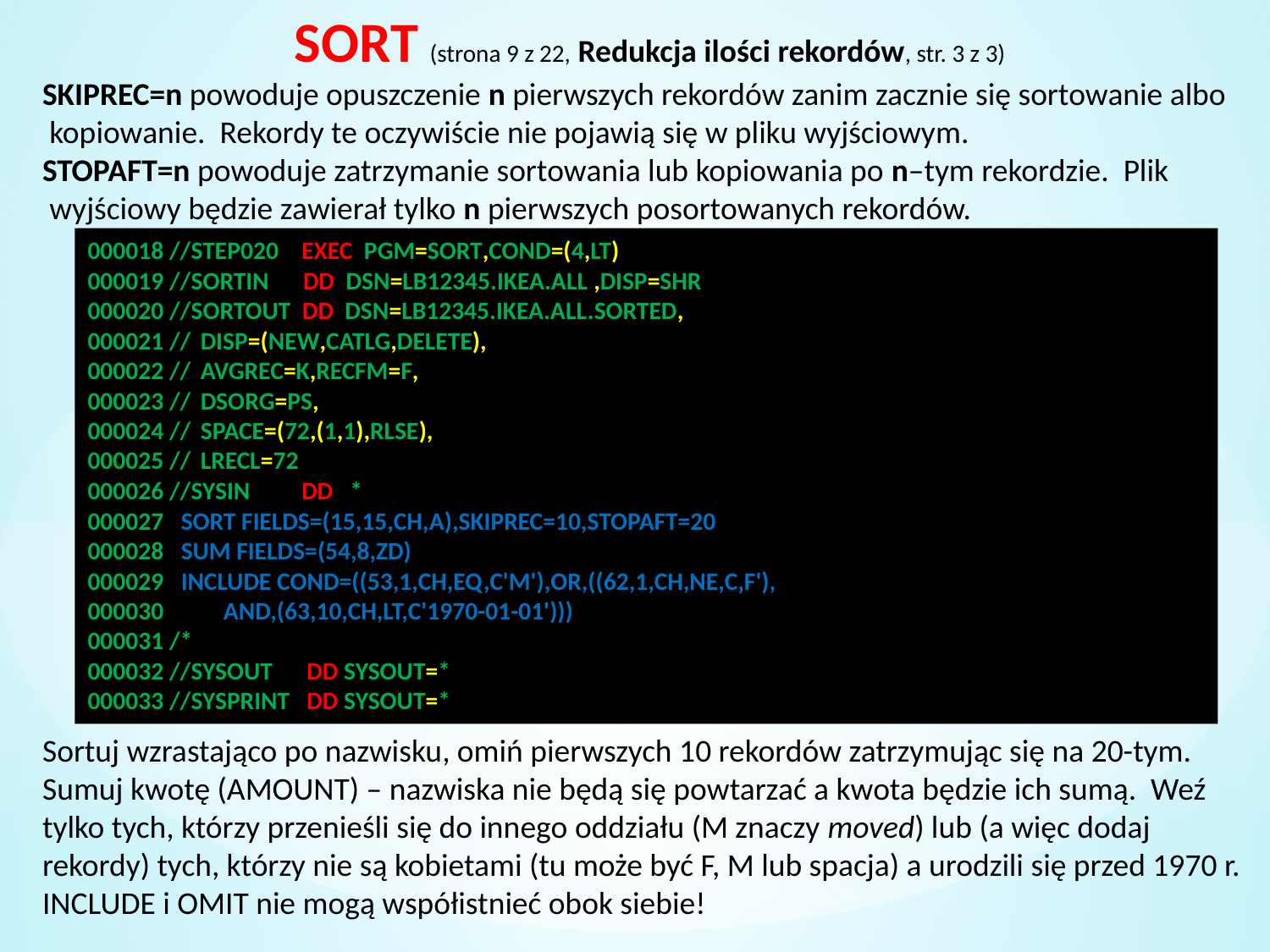

SORT (strona 9 z 22, Redukcja ilości rekordów, str. 3 z 3)
SKIPREC=n powoduje opuszczenie n pierwszych rekordów zanim zacznie się sortowanie albo
 kopiowanie.  Rekordy te oczywiście nie pojawią się w pliku wyjściowym.
STOPAFT=n powoduje zatrzymanie sortowania lub kopiowania po n–tym rekordzie.  Plik
 wyjściowy będzie zawierał tylko n pierwszych posortowanych rekordów.
# 000018 //STEP020    EXEC  PGM=SORT,COND=(4,LT) 000019 //SORTIN      DD  DSN=LB12345.IKEA.ALL ,DISP=SHR 000020 //SORTOUT  DD  DSN=LB12345.IKEA.ALL.SORTED, 000021 // 		DISP=(NEW,CATLG,DELETE), 000022 // 		AVGREC=K,RECFM=F, 000023 // 		DSORG=PS, 000024 //		SPACE=(72,(1,1),RLSE), 000025 //		LRECL=72 000026 //SYSIN         DD   * 000027   SORT FIELDS=(15,15,CH,A),SKIPREC=10,STOPAFT=20 000028   SUM FIELDS=(54,8,ZD) 000029   INCLUDE COND=((53,1,CH,EQ,C'M'),OR,((62,1,CH,NE,C‚F'), 000030 		    AND,(63,10,CH,LT,C'1970-01-01'))) 000031 /* 000032 //SYSOUT      DD SYSOUT=* 000033 //SYSPRINT   DD SYSOUT=*
Sortuj wzrastająco po nazwisku, omiń pierwszych 10 rekordów zatrzymując się na 20-tym.
Sumuj kwotę (AMOUNT) – nazwiska nie będą się powtarzać a kwota będzie ich sumą.  Weź tylko tych, którzy przenieśli się do innego oddziału (M znaczy moved) lub (a więc dodaj rekordy) tych, którzy nie są kobietami (tu może być F, M lub spacja) a urodzili się przed 1970 r.
INCLUDE i OMIT nie mogą współistnieć obok siebie!